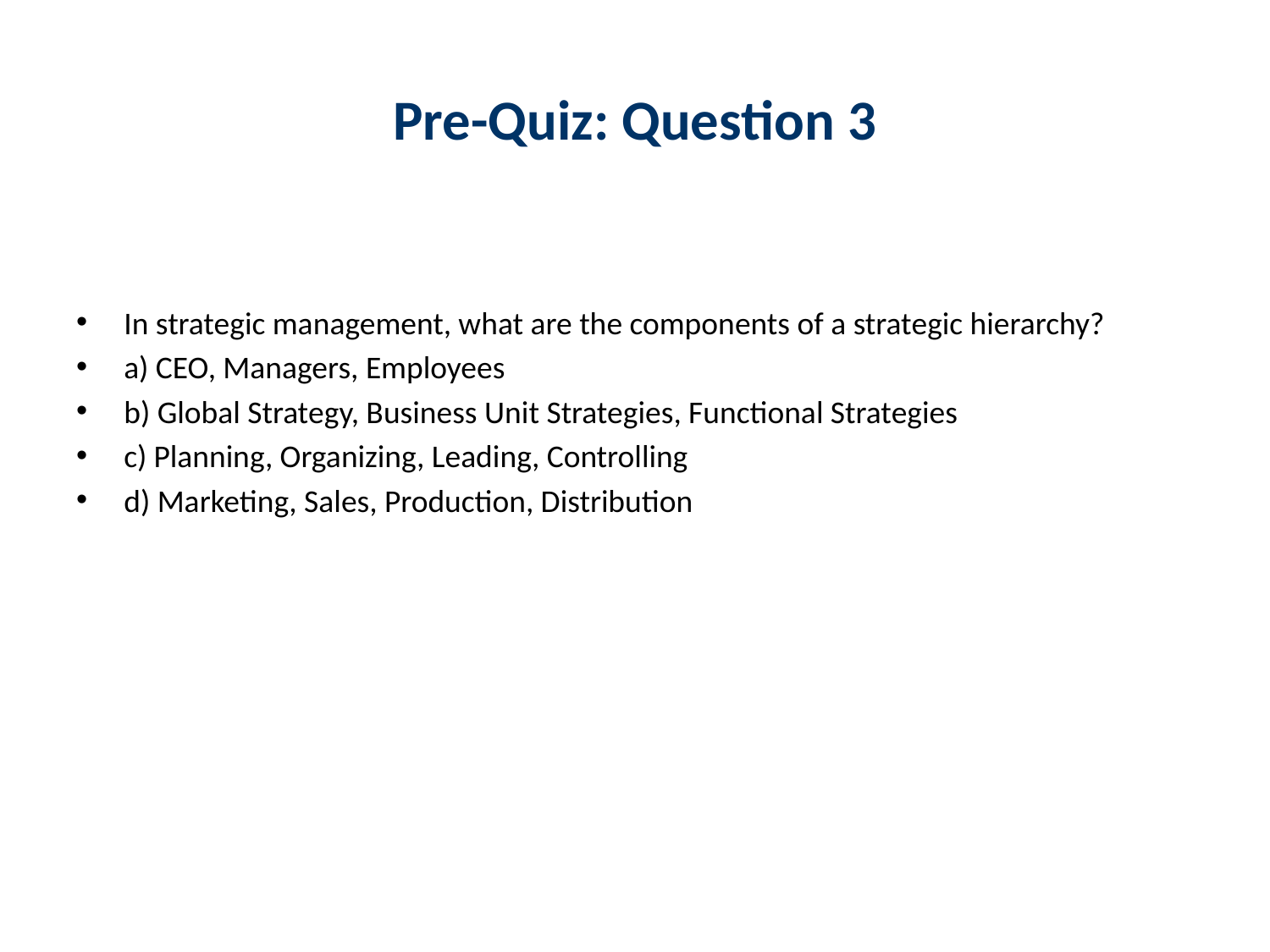

# Pre-Quiz: Question 3

In strategic management, what are the components of a strategic hierarchy?
a) CEO, Managers, Employees
b) Global Strategy, Business Unit Strategies, Functional Strategies
c) Planning, Organizing, Leading, Controlling
d) Marketing, Sales, Production, Distribution